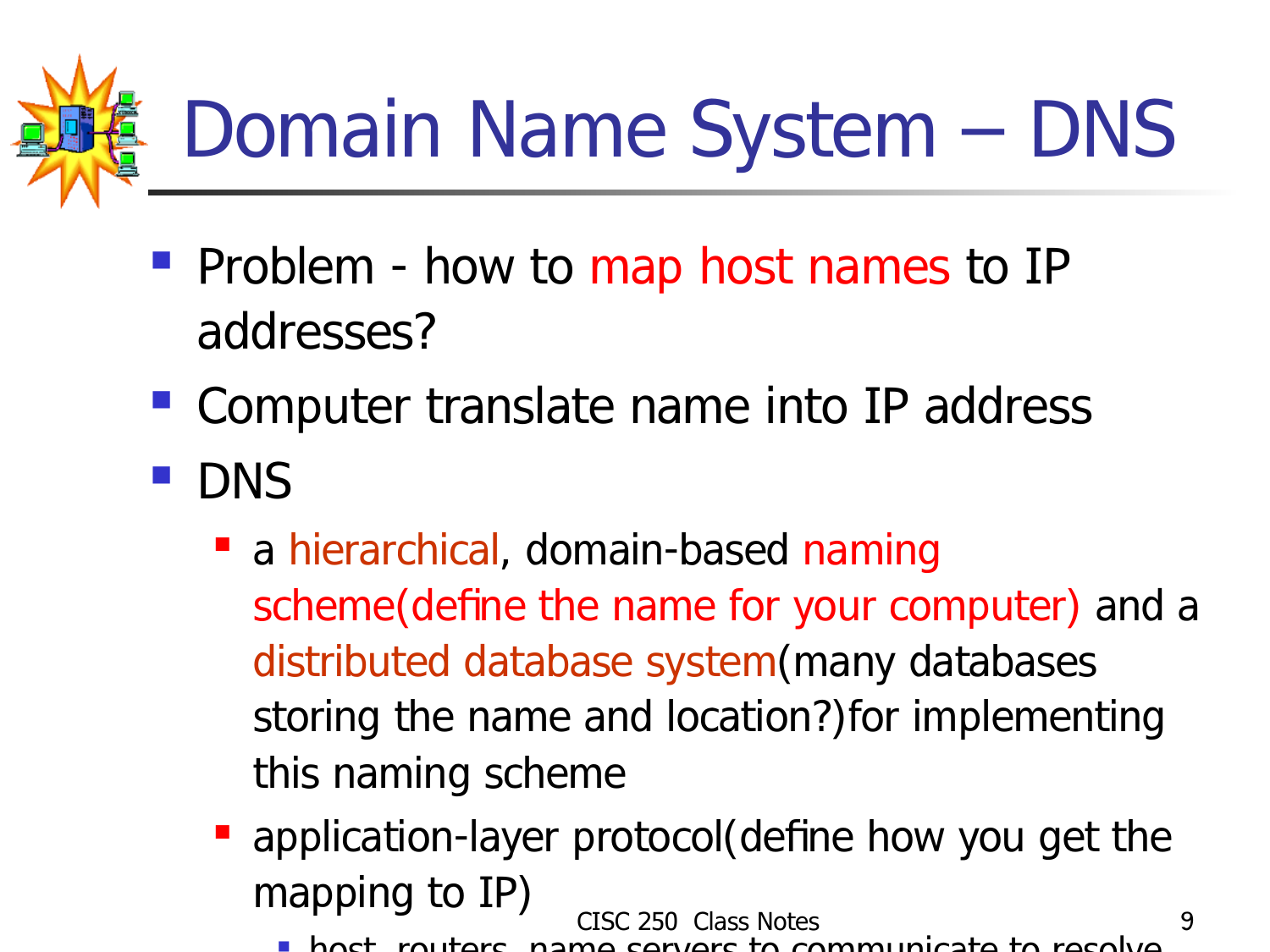

# Domain Name System – DNS
Problem - how to map host names to IP addresses?
Computer translate name into IP address
DNS
a hierarchical, domain-based naming scheme(define the name for your computer) and a distributed database system(many databases storing the name and location?)for implementing this naming scheme
application-layer protocol(define how you get the mapping to IP)
host, routers, name servers to communicate to resolve names (address/name translation)

CISC 250  Class Notes
9